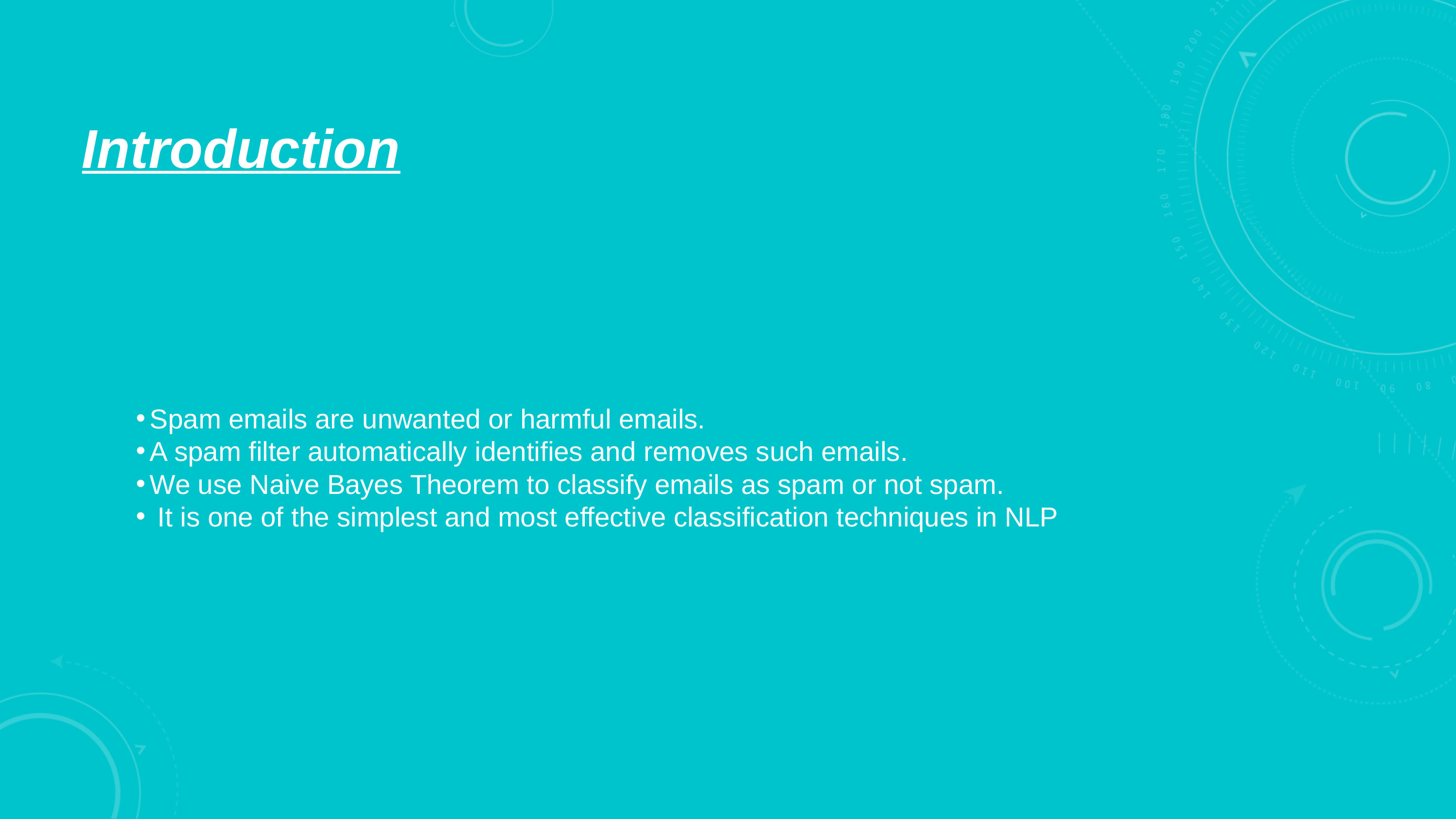

Introduction

Spam emails are unwanted or harmful emails.
A spam filter automatically identifies and removes such emails.
We use Naive Bayes Theorem to classify emails as spam or not spam.
 It is one of the simplest and most effective classification techniques in NLP